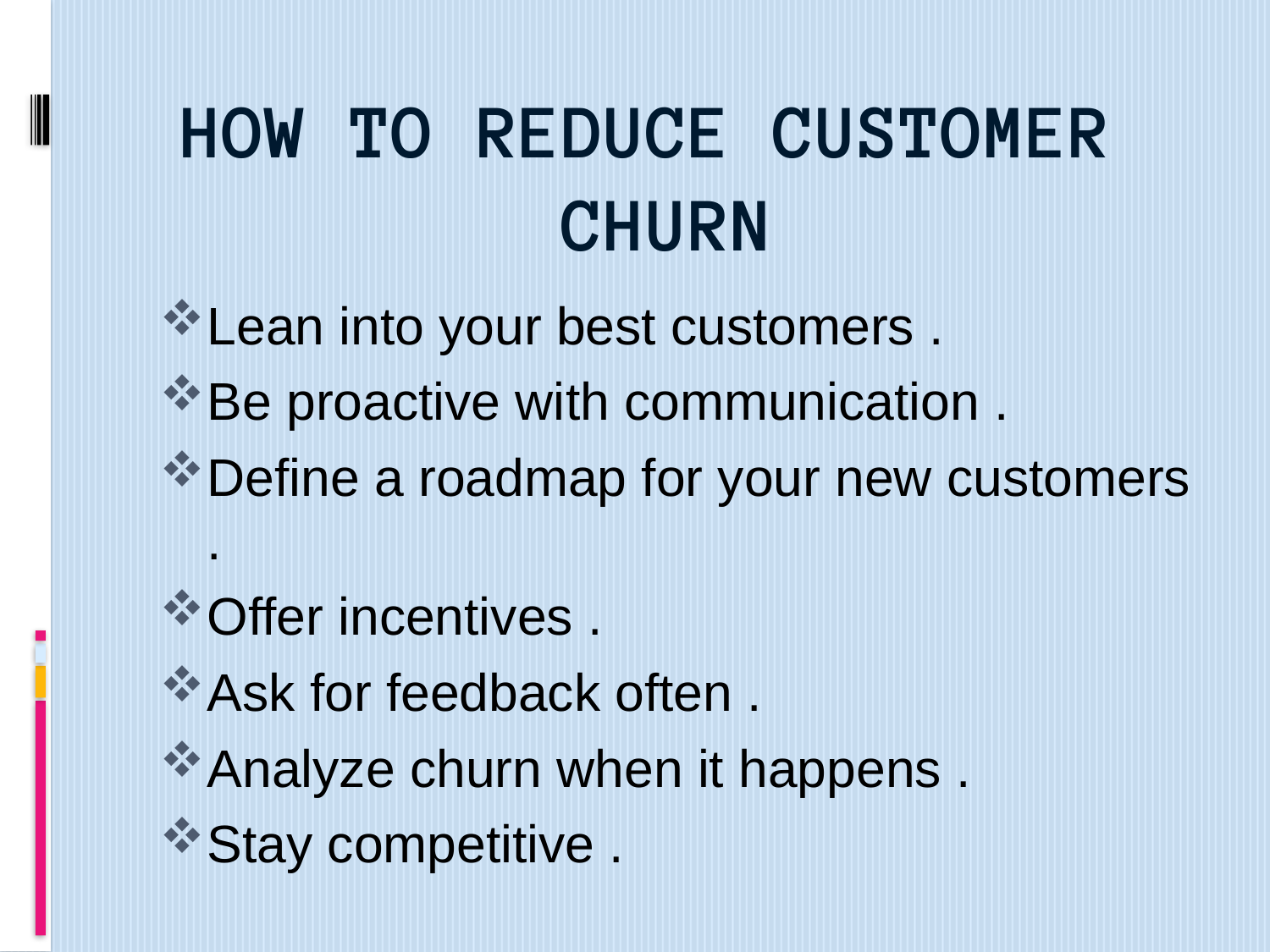

# HOW TO REDUCE CUSTOMER 				CHURN
Lean into your best customers .
Be proactive with communication .
Define a roadmap for your new customers .
Offer incentives .
Ask for feedback often .
Analyze churn when it happens .
Stay competitive .